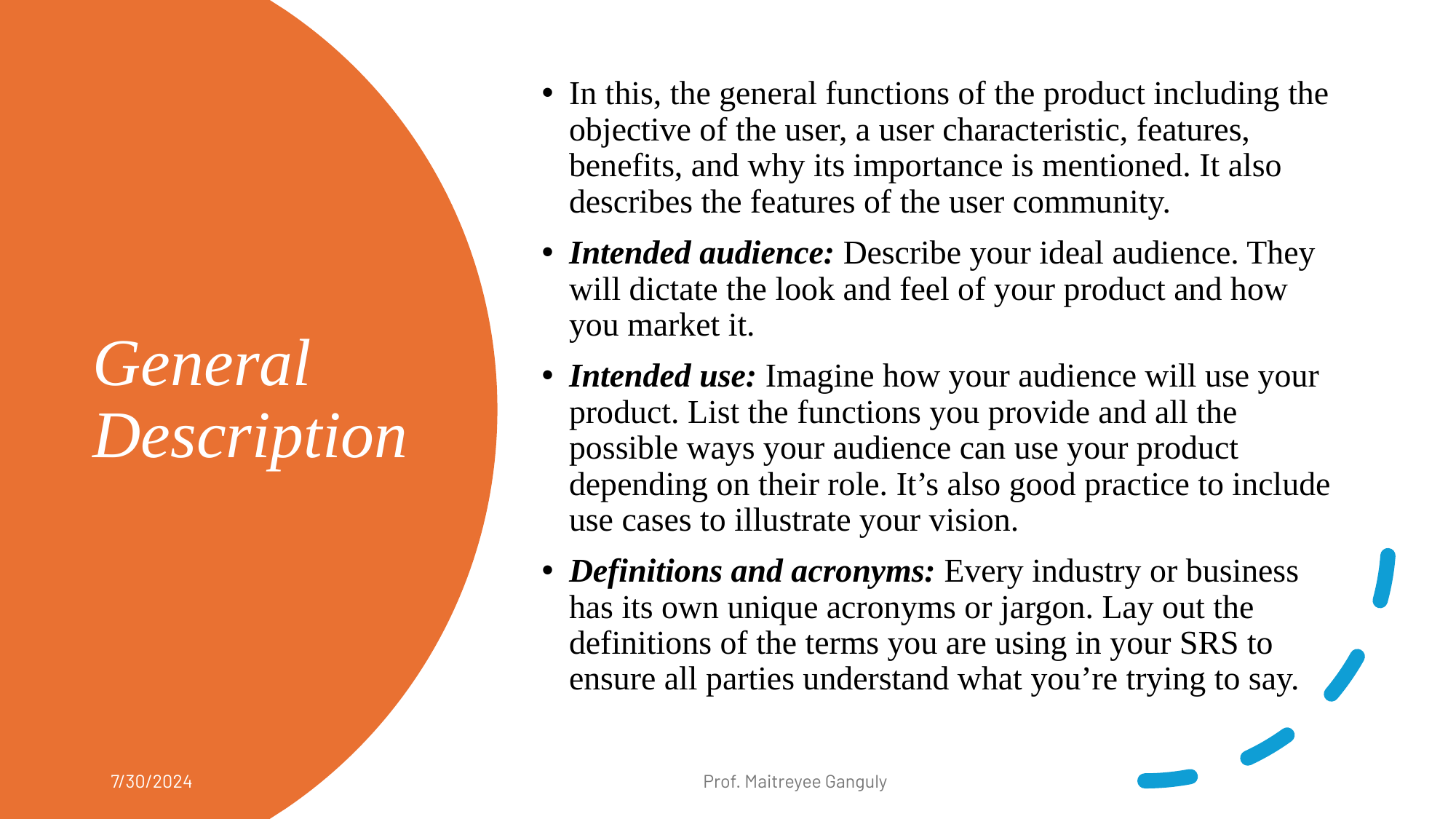

In this, the general functions of the product including the objective of the user, a user characteristic, features, benefits, and why its importance is mentioned. It also describes the features of the user community.
Intended audience: Describe your ideal audience. They will dictate the look and feel of your product and how you market it.
Intended use: Imagine how your audience will use your product. List the functions you provide and all the possible ways your audience can use your product depending on their role. It’s also good practice to include use cases to illustrate your vision.
Definitions and acronyms: Every industry or business has its own unique acronyms or jargon. Lay out the definitions of the terms you are using in your SRS to ensure all parties understand what you’re trying to say.

# General Description

7/30/2024
Prof. Maitreyee Ganguly